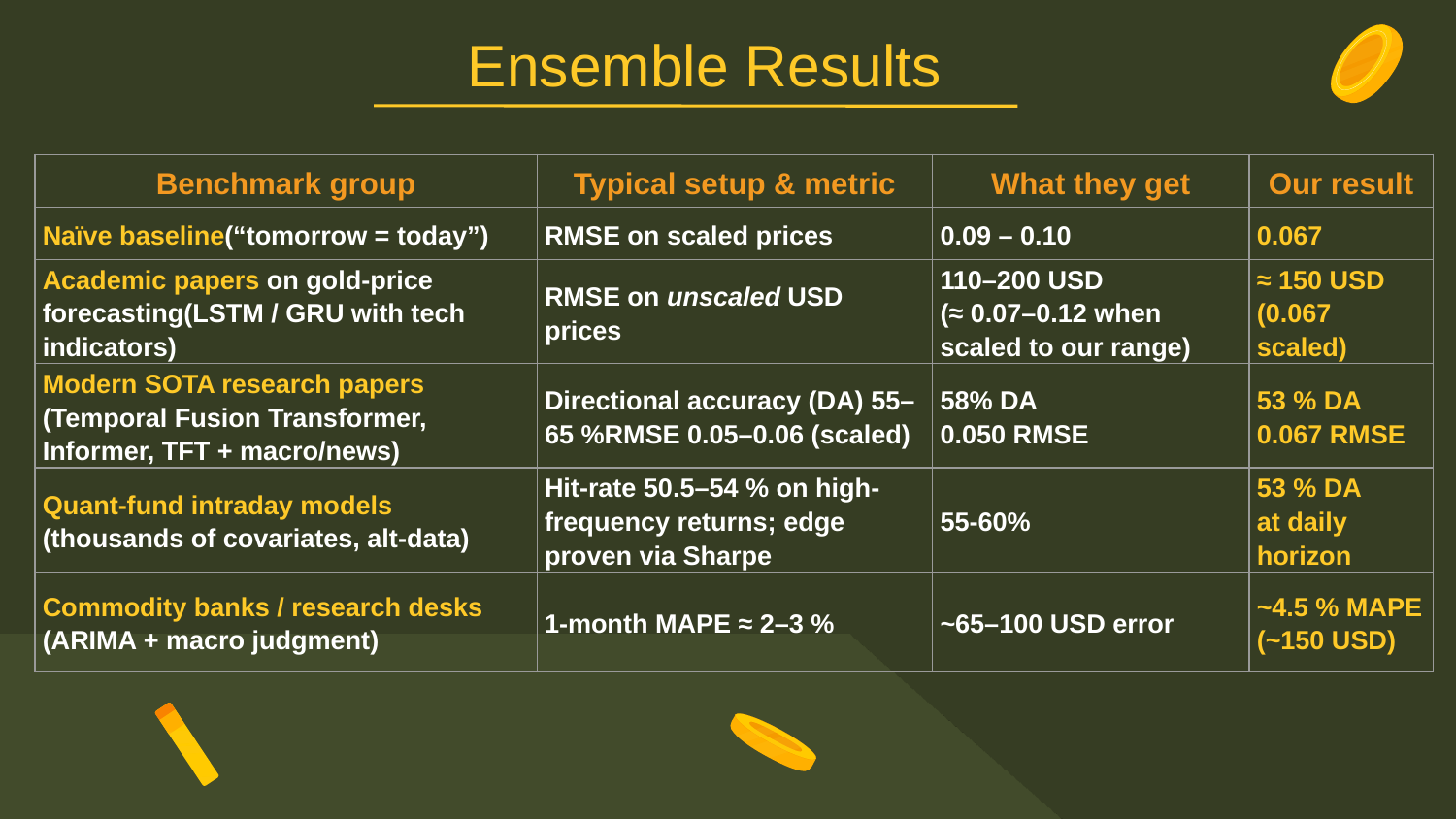

# Ensemble Results

| Benchmark group | Typical setup & metric | What they get | Our result |
| --- | --- | --- | --- |
| Naïve baseline(“tomorrow = today”) | RMSE on scaled prices | 0.09 – 0.10 | 0.067 |
| Academic papers on gold-price forecasting(LSTM / GRU with tech indicators) | RMSE on unscaled USD prices | 110–200 USD (≈ 0.07–0.12 when scaled to our range) | ≈ 150 USD (0.067 scaled) |
| Modern SOTA research papers (Temporal Fusion Transformer, Informer, TFT + macro/news) | Directional accuracy (DA) 55–65 %RMSE 0.05–0.06 (scaled) | 58% DA 0.050 RMSE | 53 % DA 0.067 RMSE |
| Quant-fund intraday models (thousands of covariates, alt-data) | Hit-rate 50.5–54 % on high-frequency returns; edge proven via Sharpe | 55-60% | 53 % DA at daily horizon |
| Commodity banks / research desks (ARIMA + macro judgment) | 1-month MAPE ≈ 2–3 % | ~65–100 USD error | ~4.5 % MAPE (~150 USD) |